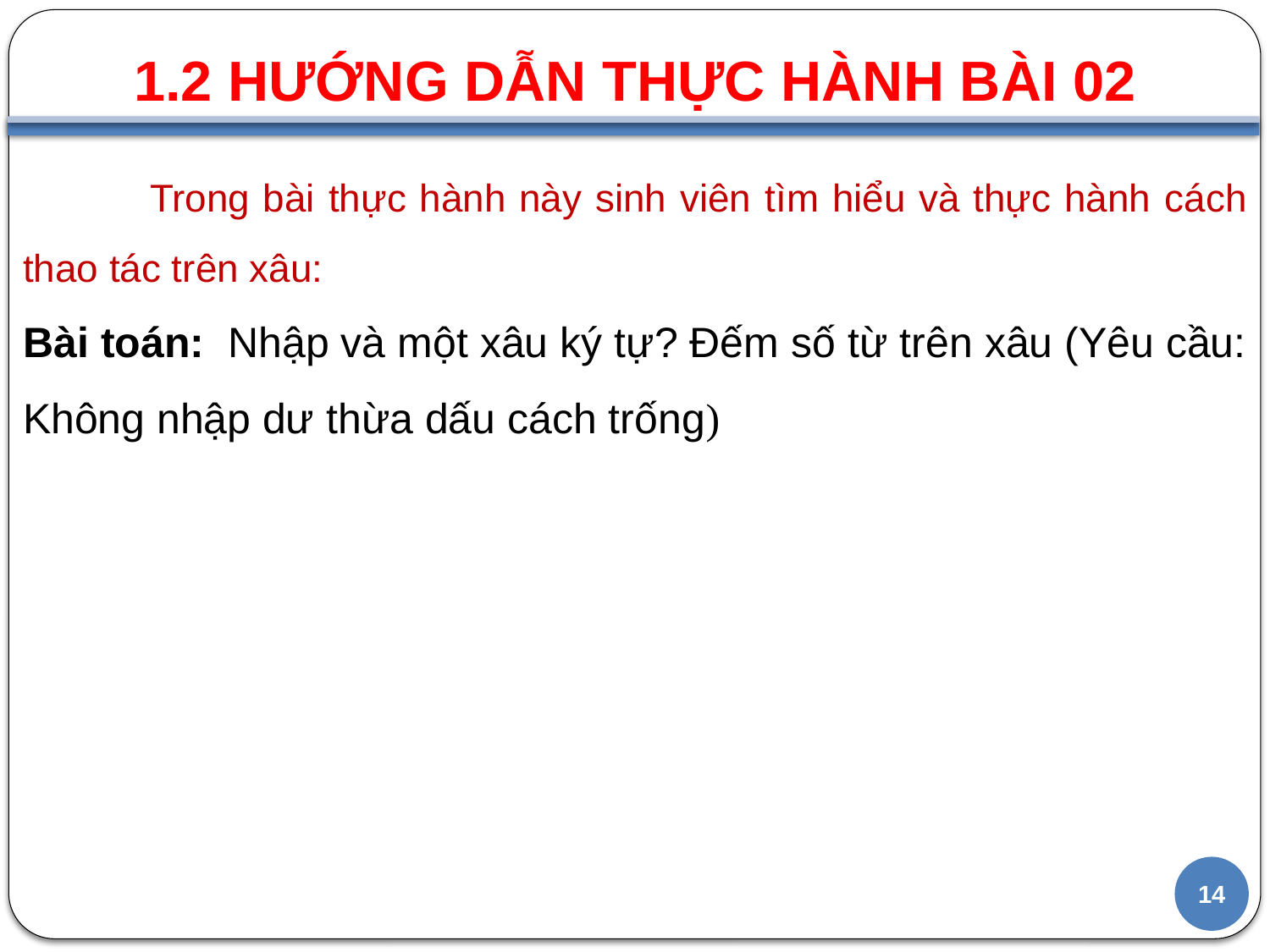

1.2 HƯỚNG DẪN THỰC HÀNH BÀI 02
#
	Trong bài thực hành này sinh viên tìm hiểu và thực hành cách thao tác trên xâu:
Bài toán:  Nhập và một xâu ký tự? Đếm số từ trên xâu (Yêu cầu: Không nhập dư thừa dấu cách trống)

14